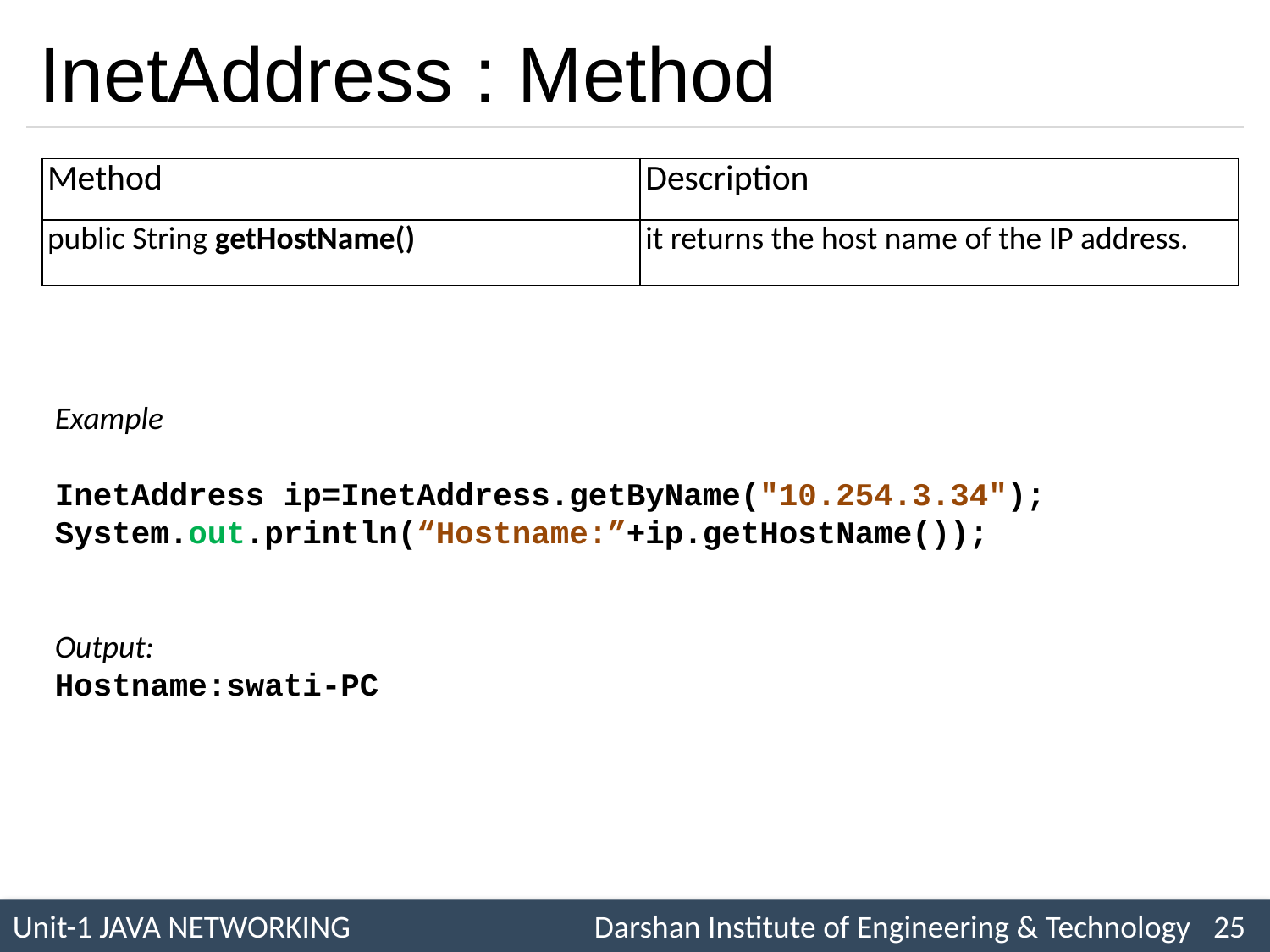

# InetAddress : Method
| Method | Description |
| --- | --- |
| public String getHostName() | it returns the host name of the IP address. |
Example

InetAddress ip=InetAddress.getByName("10.254.3.34");
System.out.println(“Hostname:”+ip.getHostName());

Output:
Hostname:swati-PC